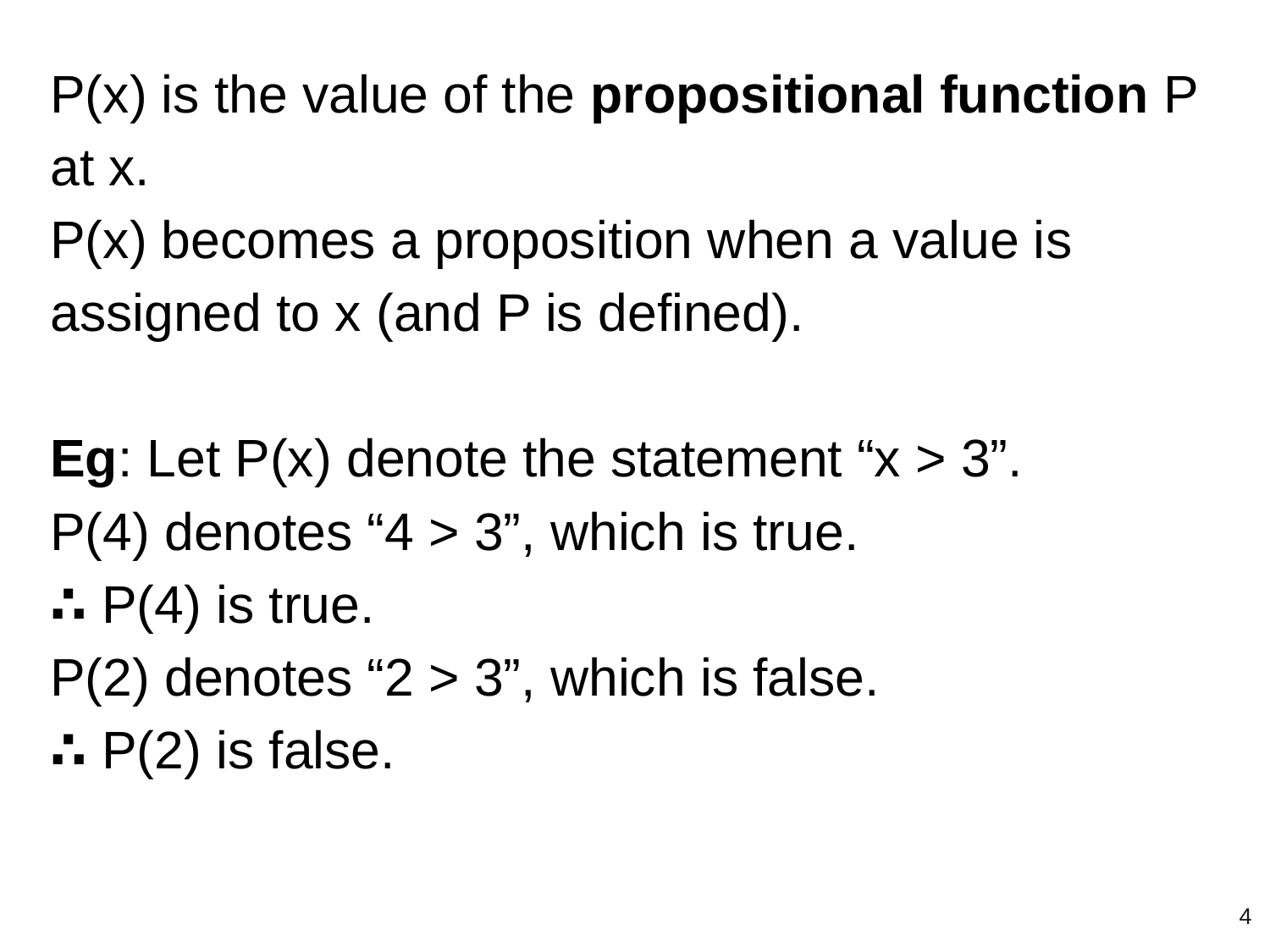

P(x) is the value of the propositional function P at x.
P(x) becomes a proposition when a value is assigned to x (and P is defined).

Eg: Let P(x) denote the statement “x > 3”.
P(4) denotes “4 > 3”, which is true.
∴ P(4) is true.
P(2) denotes “2 > 3”, which is false.
∴ P(2) is false.
4